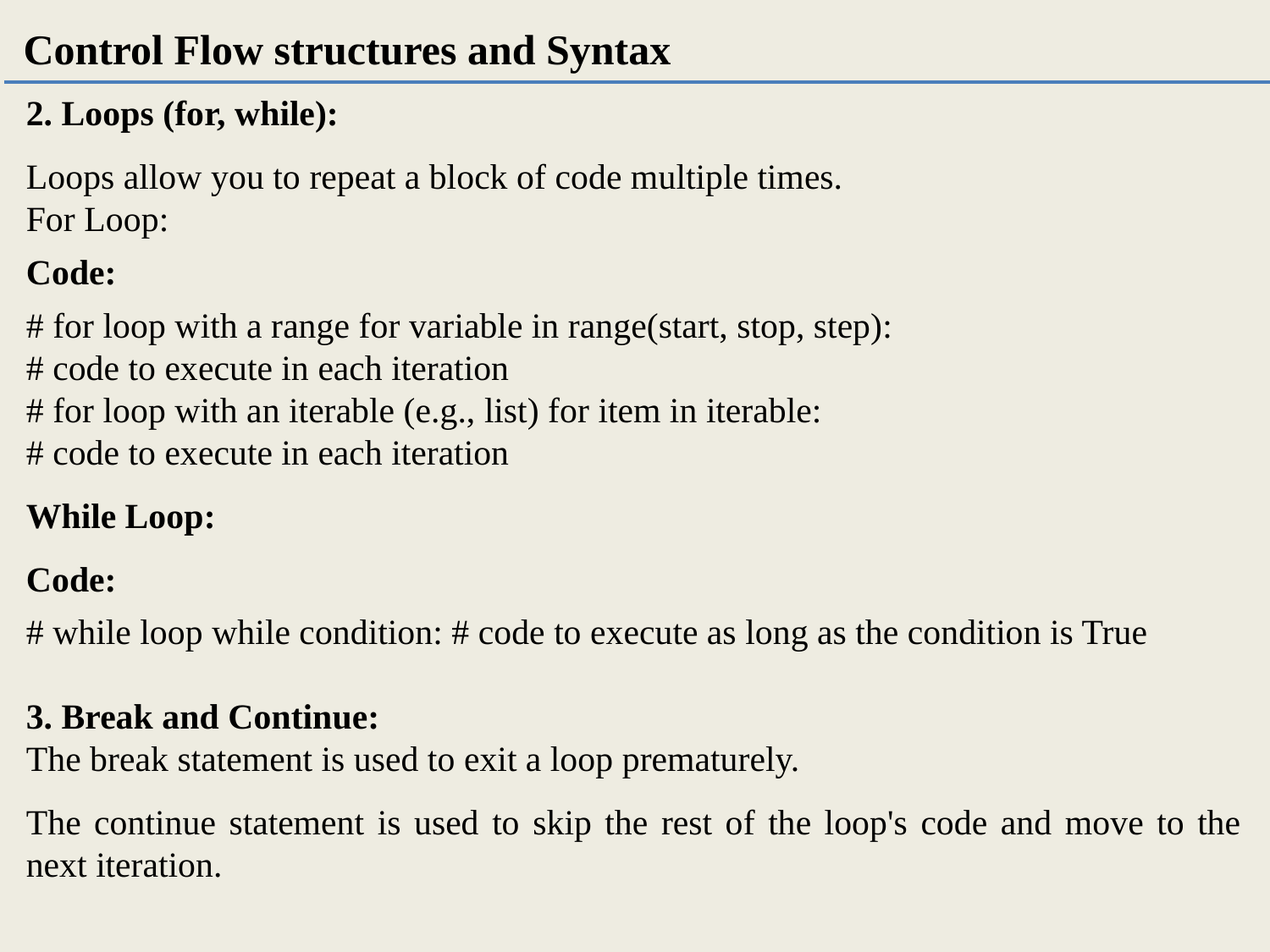

Control Flow structures and Syntax
2. Loops (for, while):
Loops allow you to repeat a block of code multiple times.
For Loop:
Code:
# for loop with a range for variable in range(start, stop, step):
# code to execute in each iteration
# for loop with an iterable (e.g., list) for item in iterable:
# code to execute in each iteration
While Loop:
Code:
# while loop while condition: # code to execute as long as the condition is True

3. Break and Continue:
The break statement is used to exit a loop prematurely.
The continue statement is used to skip the rest of the loop's code and move to the next iteration.